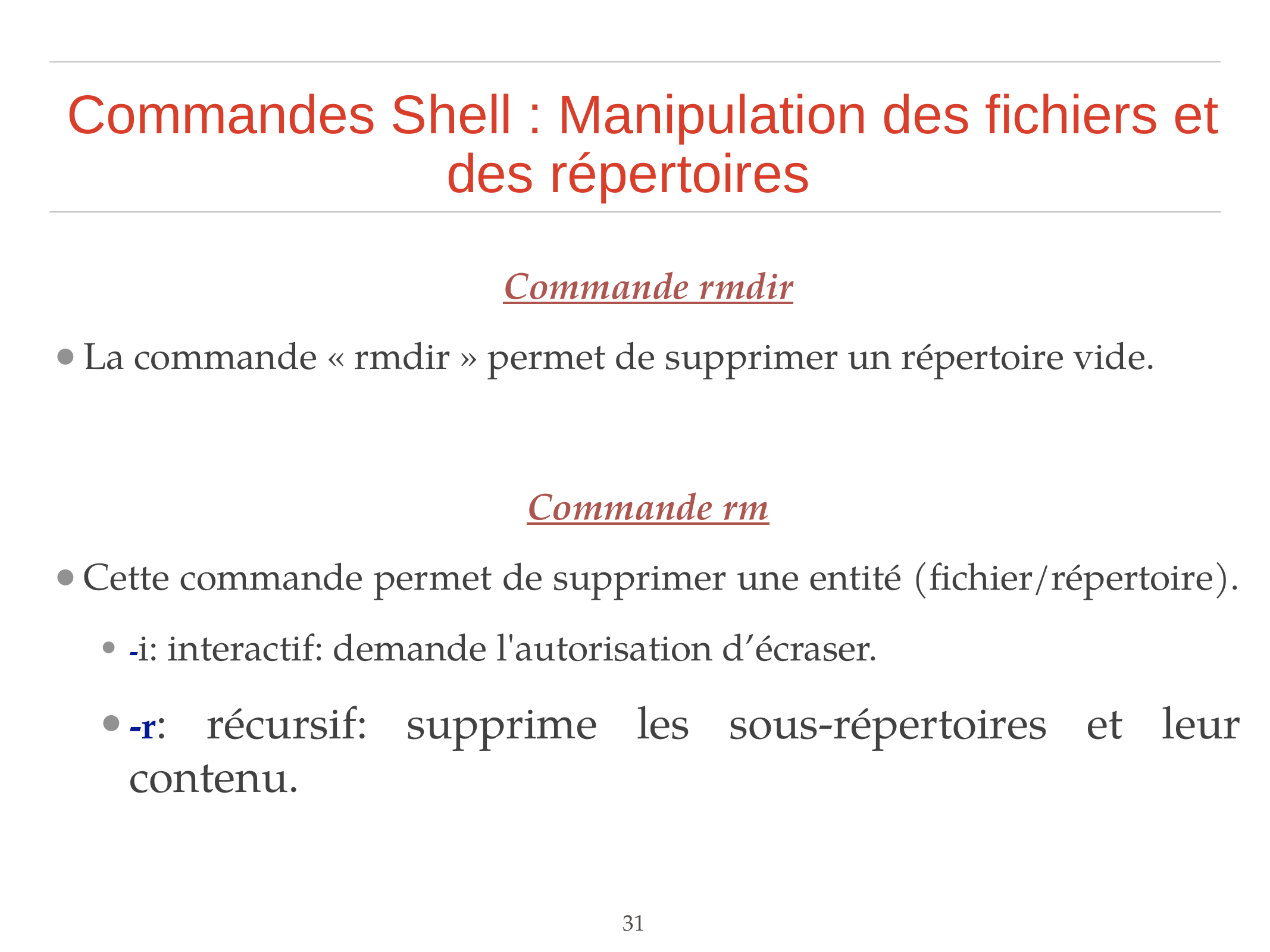

# Commandes Shell : Manipulation des fichiers et des répertoires
Commande rmdir
La commande « rmdir » permet de supprimer un répertoire vide.

Commande rm
Cette commande permet de supprimer une entité (fichier/répertoire).
-i: interactif: demande l'autorisation d’écraser.
-r: récursif: supprime les sous-répertoires et leur contenu.
31